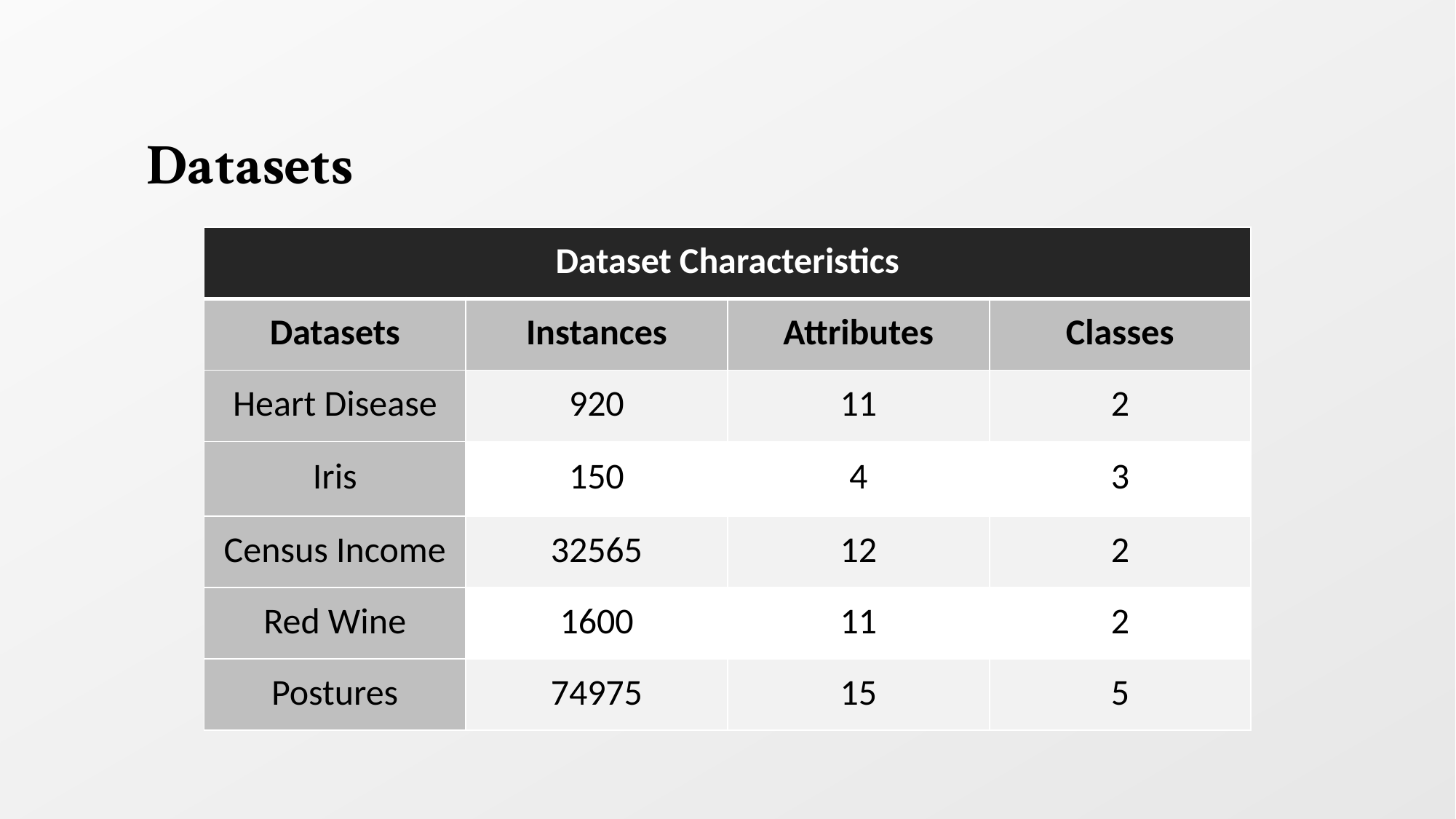

# Datasets
| Dataset Characteristics |  |  |  |
| --- | --- | --- | --- |
| Datasets | Instances | Attributes | Classes |
| Heart Disease | 920 | 11 | 2 |
| Iris | 150 | 4 | 3 |
| Census Income | 32565 | 12 | 2 |
| Red Wine | 1600 | 11 | 2 |
| Postures | 74975 | 15 | 5 |